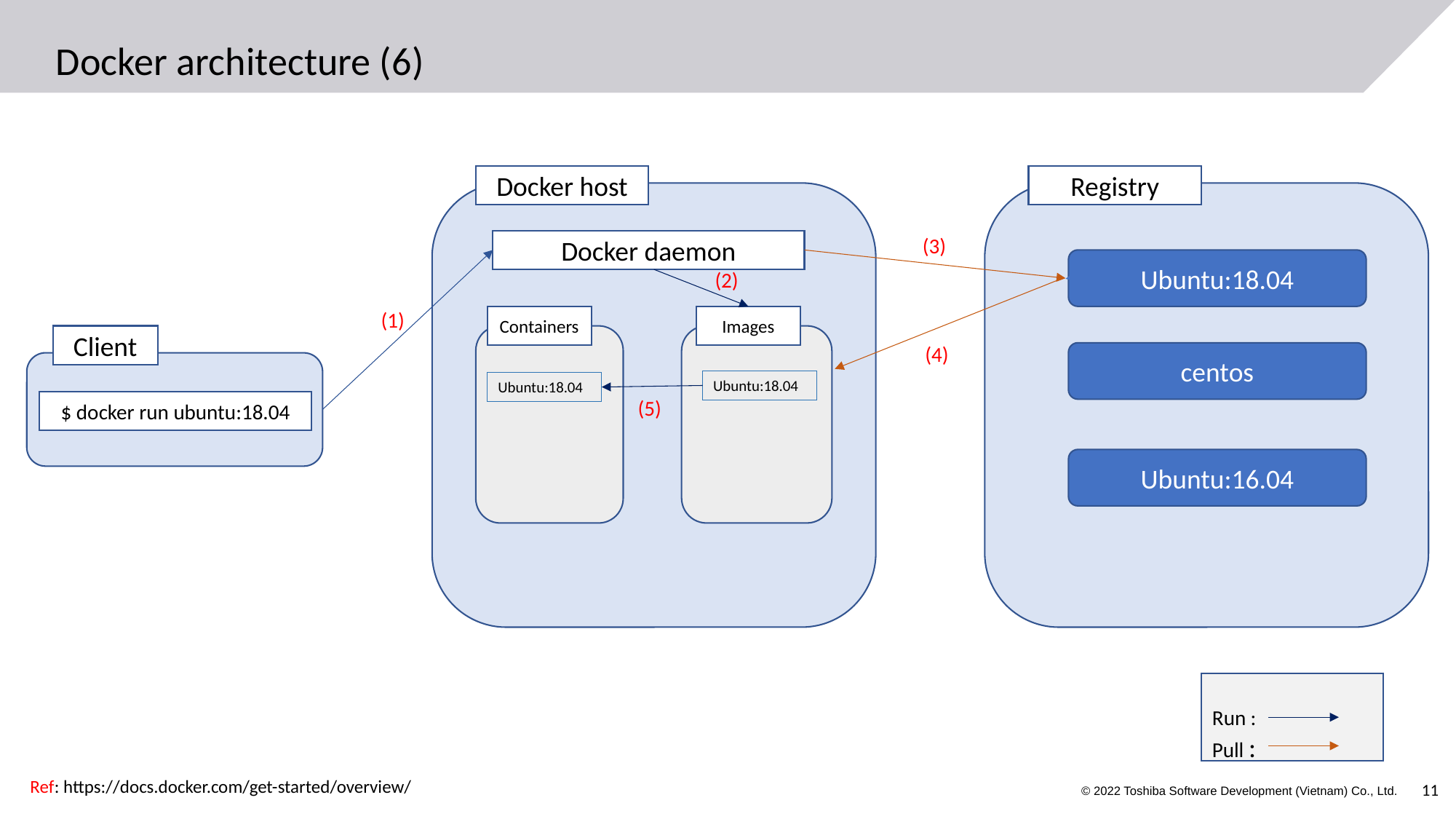

# Docker architecture (6)
Docker host
Registry

(3)
Docker daemon
Ubuntu:18.04
(2)
(1)
Containers
Images
Client

(4)
centos

Ubuntu:18.04
Ubuntu:18.04
(5)
$ docker run ubuntu:18.04
Ubuntu:16.04

Run :
Pull :
Ref: https://docs.docker.com/get-started/overview/